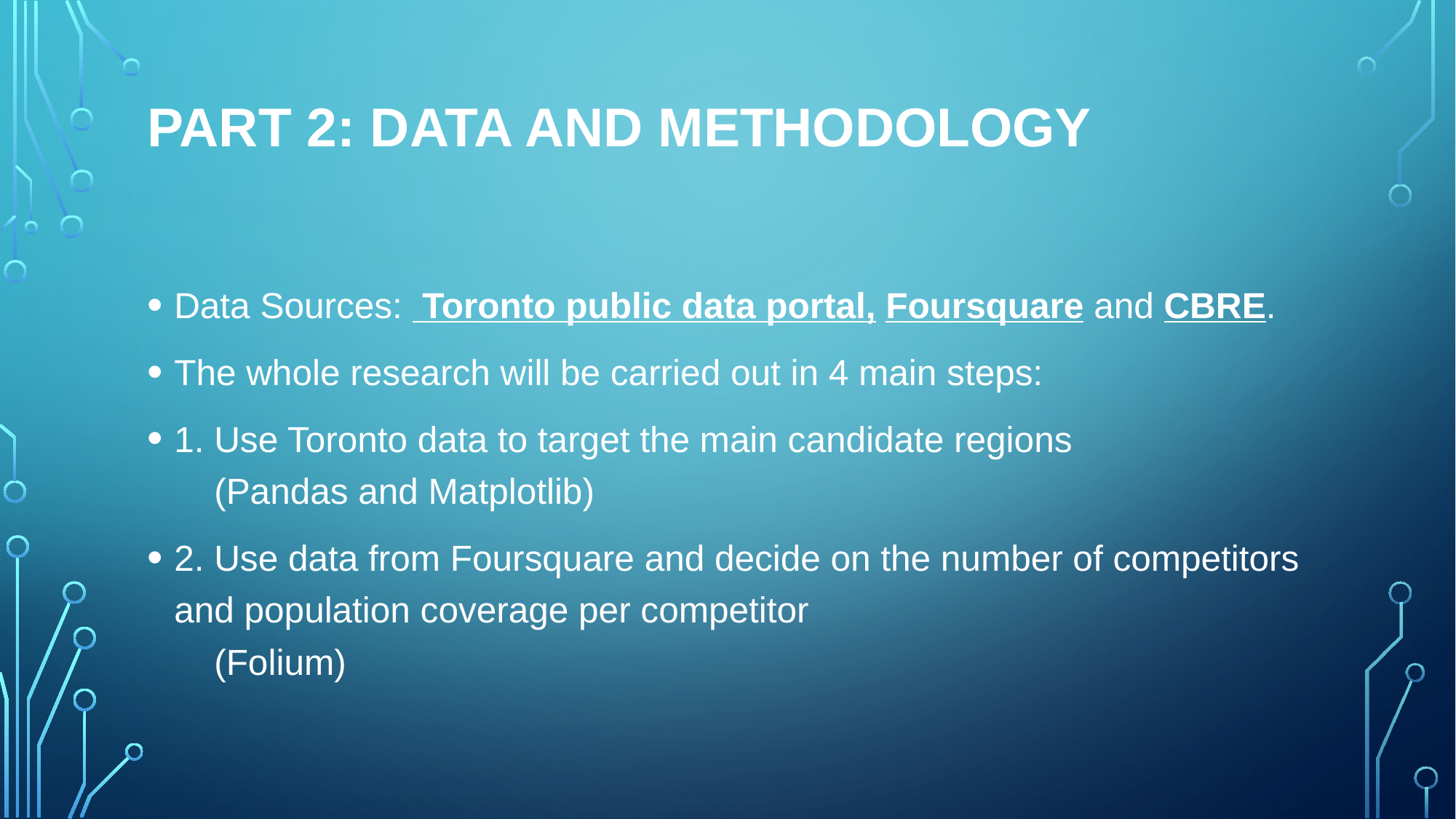

# Part 2: Data and Methodology
Data Sources:  Toronto public data portal, Foursquare and CBRE.
The whole research will be carried out in 4 main steps:
1. Use Toronto data to target the main candidate regions
    (Pandas and Matplotlib)
2. Use data from Foursquare and decide on the number of competitors and population coverage per competitor
    (Folium)